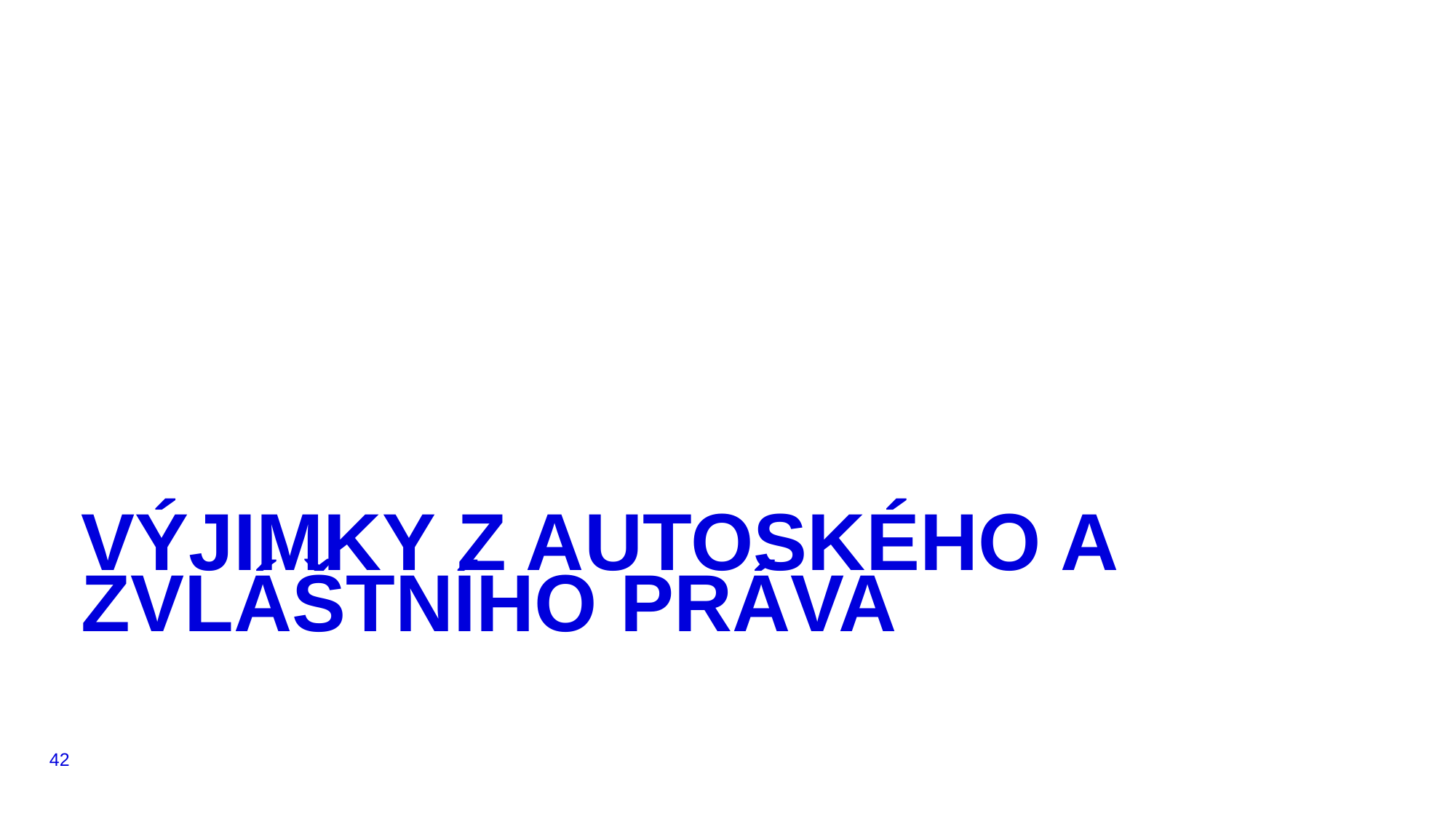

# Výjimky z Autoského a zvláštního práva
42